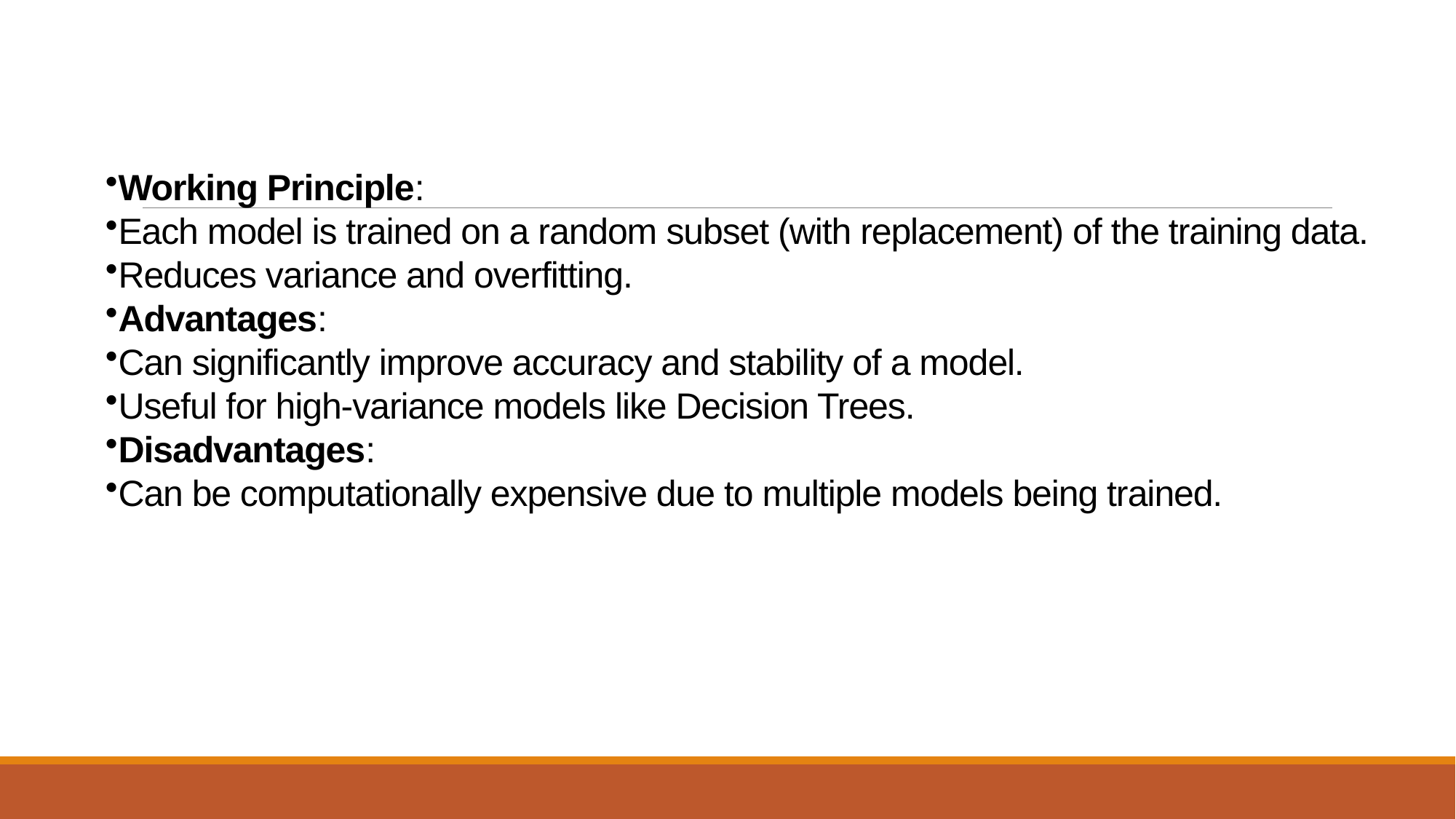

# Working Principle:
Each model is trained on a random subset (with replacement) of the training data.
Reduces variance and overfitting.
Advantages:
Can significantly improve accuracy and stability of a model.
Useful for high-variance models like Decision Trees.
Disadvantages:
Can be computationally expensive due to multiple models being trained.